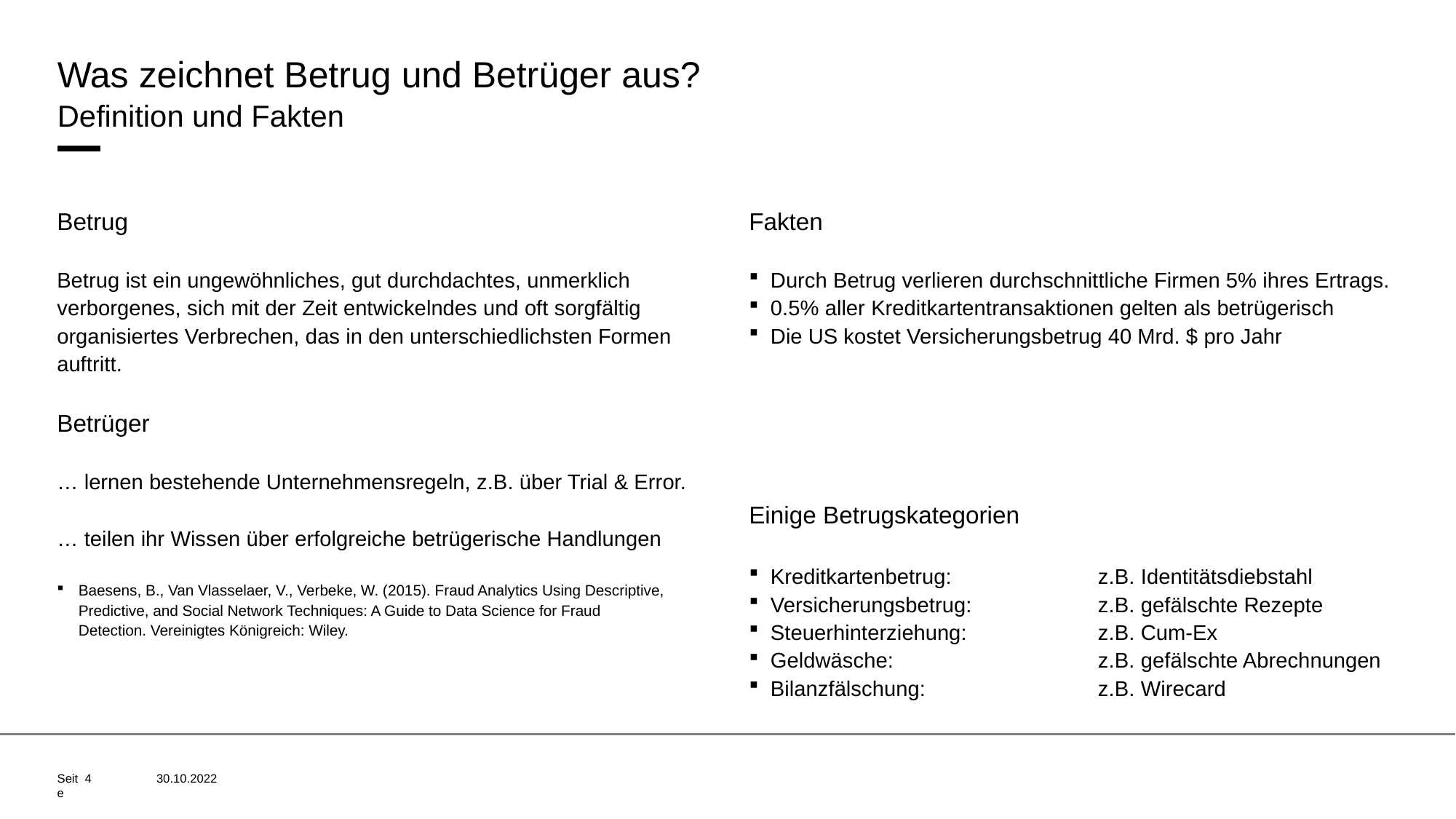

# Was zeichnet Betrug und Betrüger aus?
Definition und Fakten
Betrug
Betrug ist ein ungewöhnliches, gut durchdachtes, unmerklich verborgenes, sich mit der Zeit entwickelndes und oft sorgfältig organisiertes Verbrechen, das in den unterschiedlichsten Formen auftritt.
Betrüger
… lernen bestehende Unternehmensregeln, z.B. über Trial & Error.
… teilen ihr Wissen über erfolgreiche betrügerische Handlungen
Baesens, B., Van Vlasselaer, V., Verbeke, W. (2015). Fraud Analytics Using Descriptive, Predictive, and Social Network Techniques: A Guide to Data Science for Fraud Detection. Vereinigtes Königreich: Wiley.

Fakten
Durch Betrug verlieren durchschnittliche Firmen 5% ihres Ertrags.
0.5% aller Kreditkartentransaktionen gelten als betrügerisch
Die US kostet Versicherungsbetrug 40 Mrd. $ pro Jahr

Einige Betrugskategorien

Kreditkartenbetrug:		z.B. Identitätsdiebstahl
Versicherungsbetrug:		z.B. gefälschte Rezepte
Steuerhinterziehung:		z.B. Cum-Ex
Geldwäsche:		z.B. gefälschte Abrechnungen
Bilanzfälschung:		z.B. Wirecard

4
30.10.2022